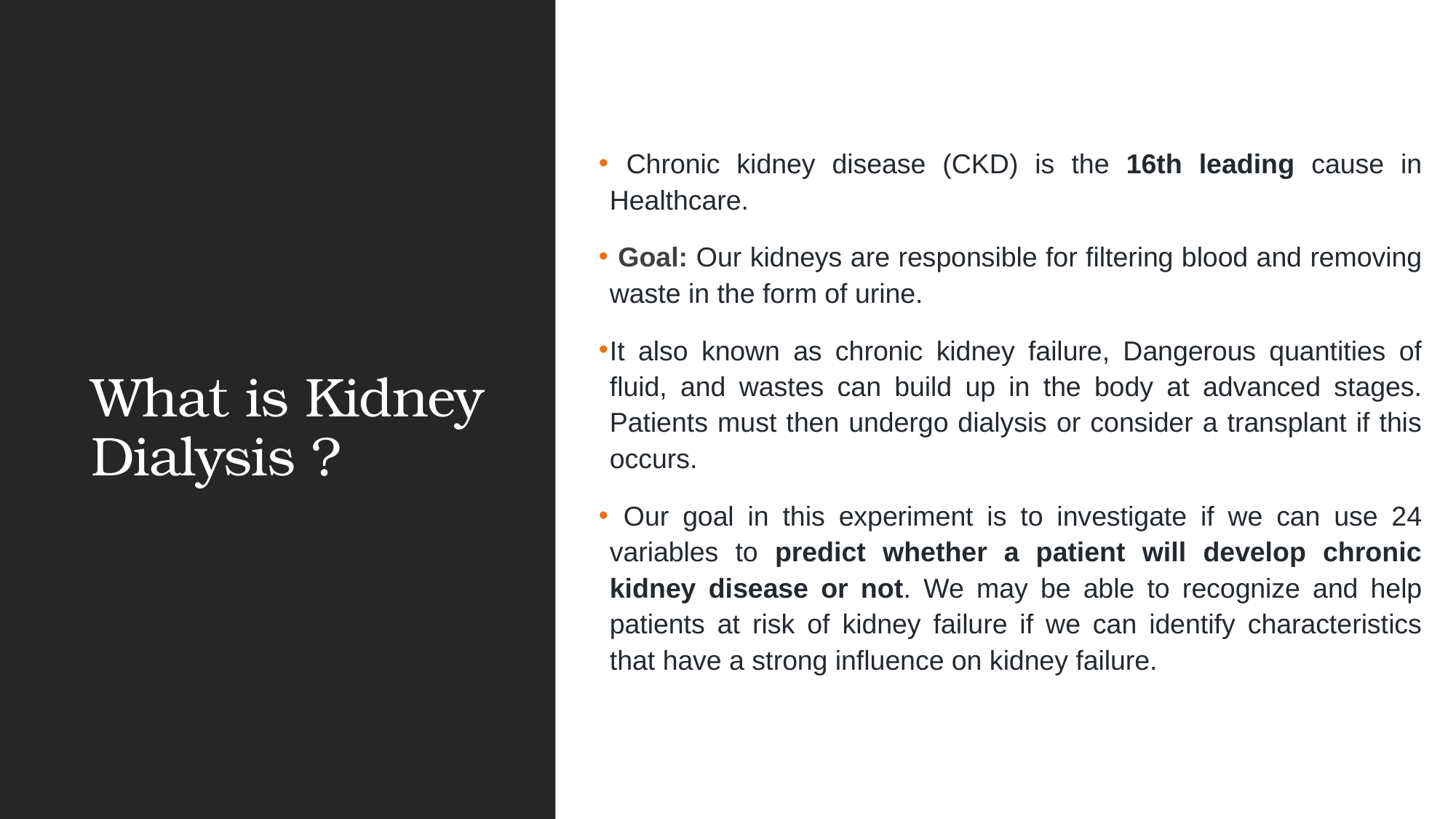

Chronic kidney disease (CKD) is the 16th leading cause in Healthcare.
 Goal: Our kidneys are responsible for filtering blood and removing waste in the form of urine.
It also known as chronic kidney failure, Dangerous quantities of fluid, and wastes can build up in the body at advanced stages. Patients must then undergo dialysis or consider a transplant if this occurs.
 Our goal in this experiment is to investigate if we can use 24 variables to predict whether a patient will develop chronic kidney disease or not. We may be able to recognize and help patients at risk of kidney failure if we can identify characteristics that have a strong influence on kidney failure.
# What is Kidney Dialysis ?